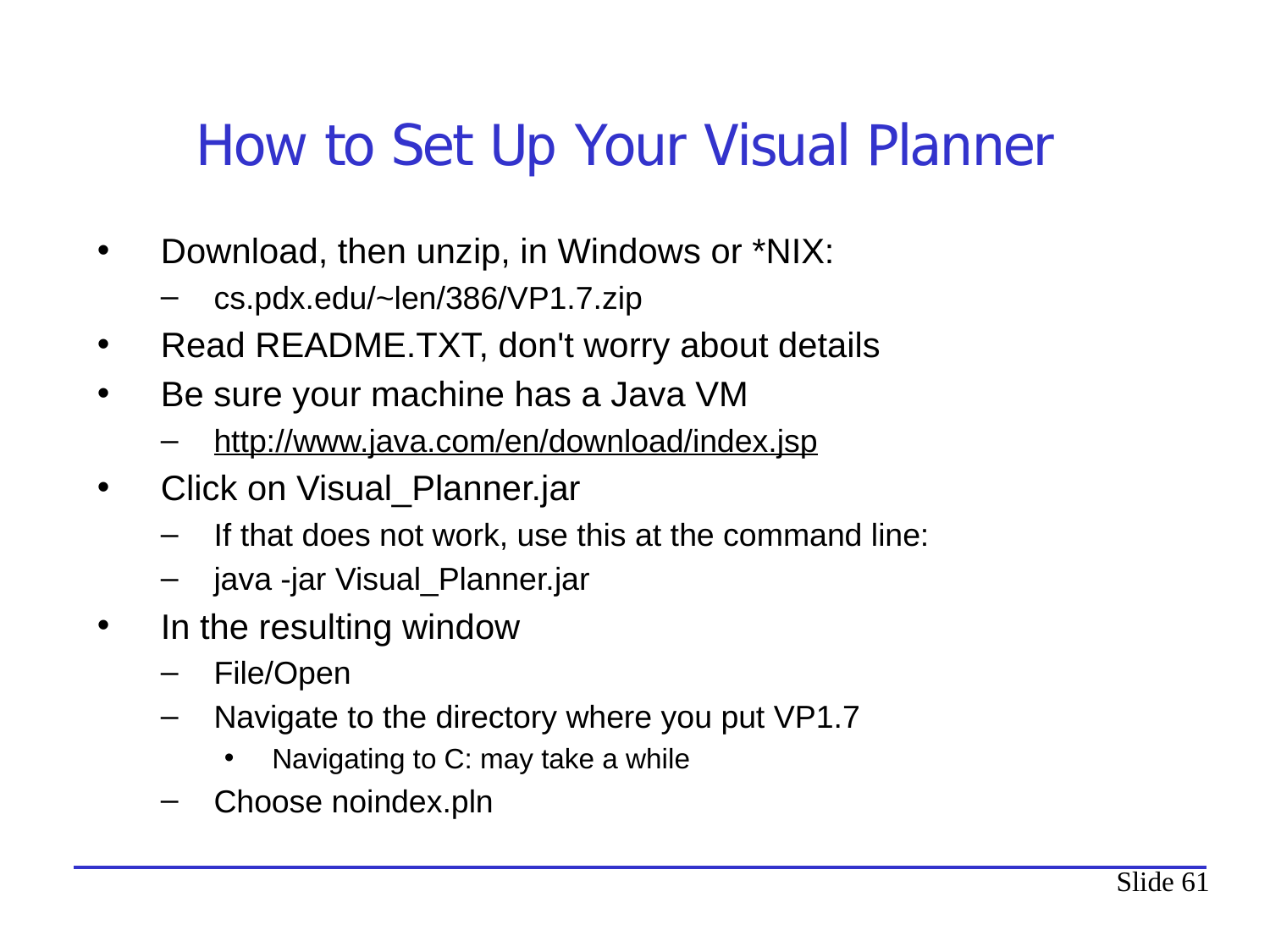

# How to Set Up Your Visual Planner
Download, then unzip, in Windows or *NIX:
cs.pdx.edu/~len/386/VP1.7.zip
Read README.TXT, don't worry about details
Be sure your machine has a Java VM
http://www.java.com/en/download/index.jsp
Click on Visual_Planner.jar
If that does not work, use this at the command line:
java -jar Visual_Planner.jar
In the resulting window
File/Open
Navigate to the directory where you put VP1.7
Navigating to C: may take a while
Choose noindex.pln